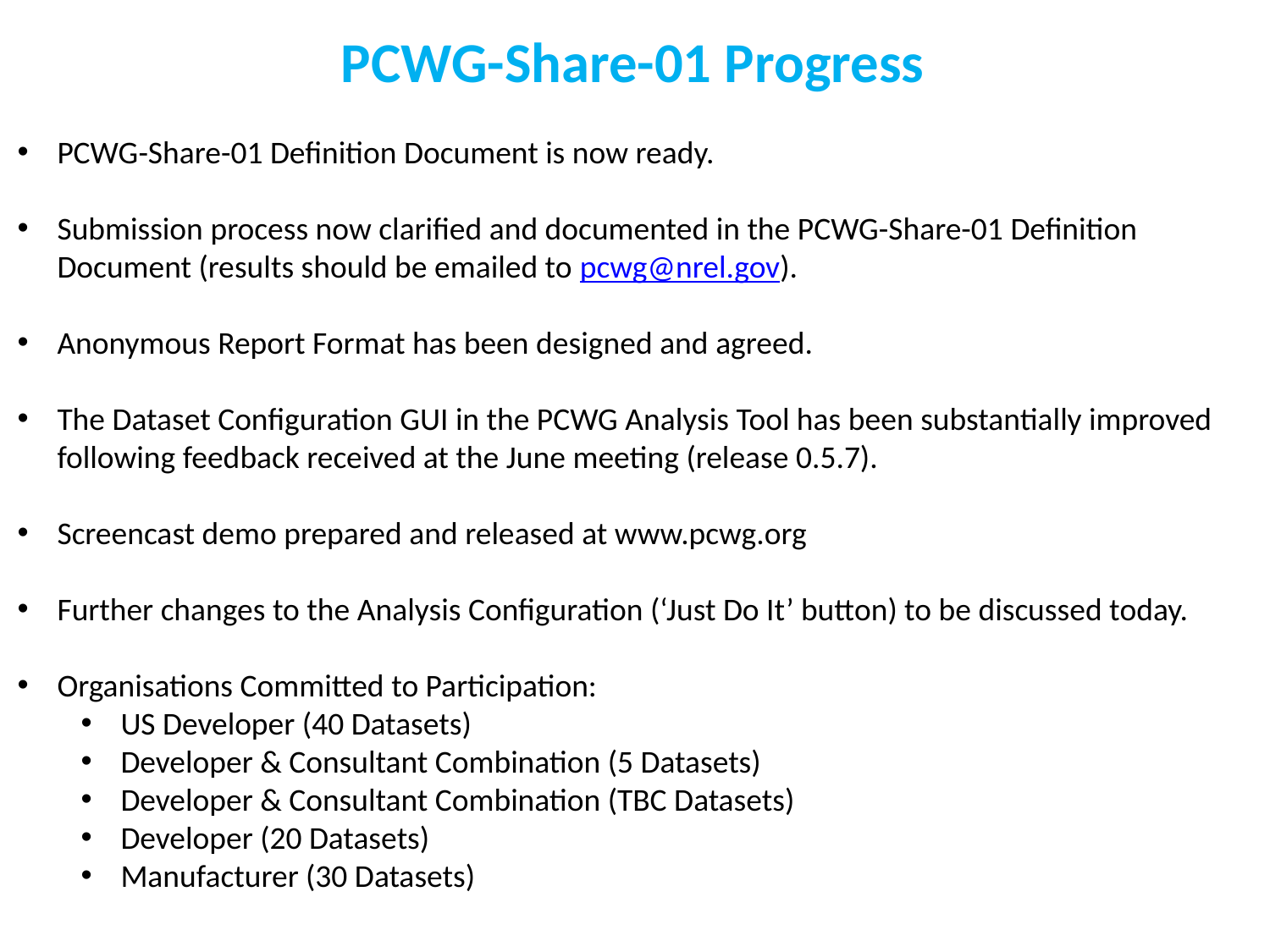

PCWG-Share-01 Progress
PCWG-Share-01 Definition Document is now ready.

Submission process now clarified and documented in the PCWG-Share-01 Definition Document (results should be emailed to pcwg@nrel.gov).

Anonymous Report Format has been designed and agreed.

The Dataset Configuration GUI in the PCWG Analysis Tool has been substantially improved following feedback received at the June meeting (release 0.5.7).

Screencast demo prepared and released at www.pcwg.org

Further changes to the Analysis Configuration (‘Just Do It’ button) to be discussed today.

Organisations Committed to Participation:
US Developer (40 Datasets)
Developer & Consultant Combination (5 Datasets)
Developer & Consultant Combination (TBC Datasets)
Developer (20 Datasets)
Manufacturer (30 Datasets)